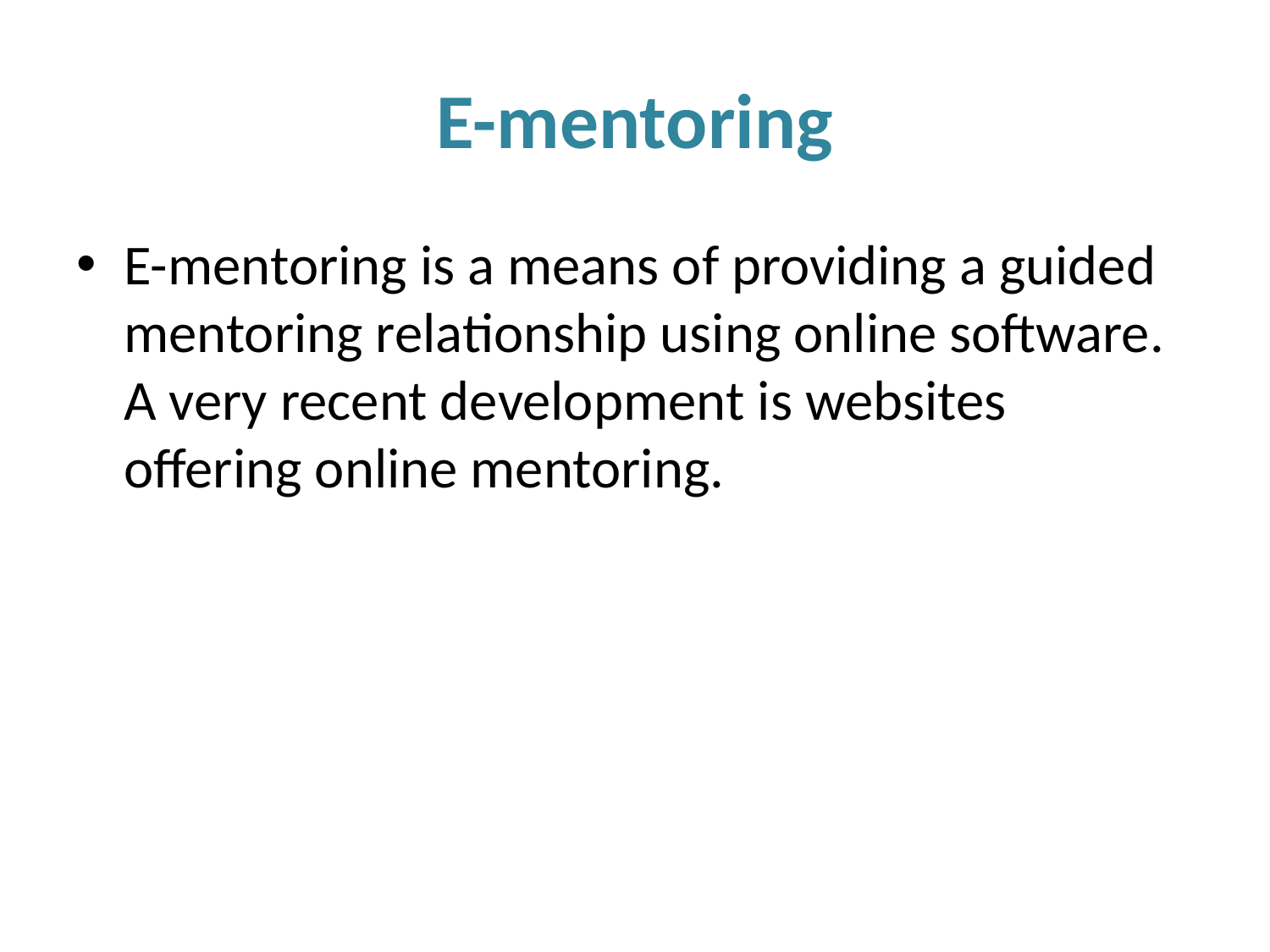

# E-mentoring
E-mentoring is a means of providing a guided mentoring relationship using online software. A very recent development is websites offering online mentoring.